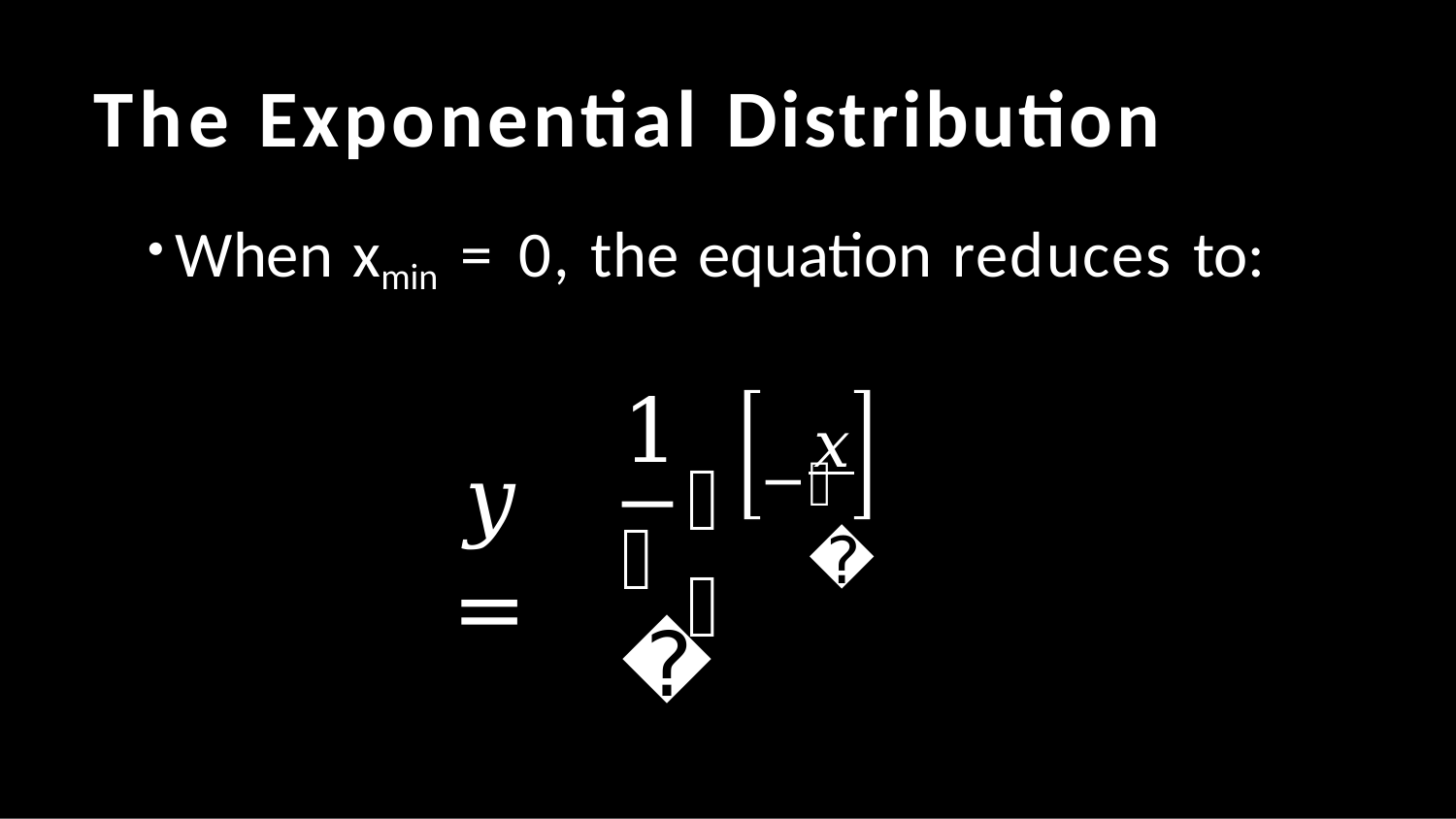

The Exponential Distribution
When xmin = 0, the equation reduces to:
−𝑥
1

𝑦 =
𝑒
𝜇
𝜇